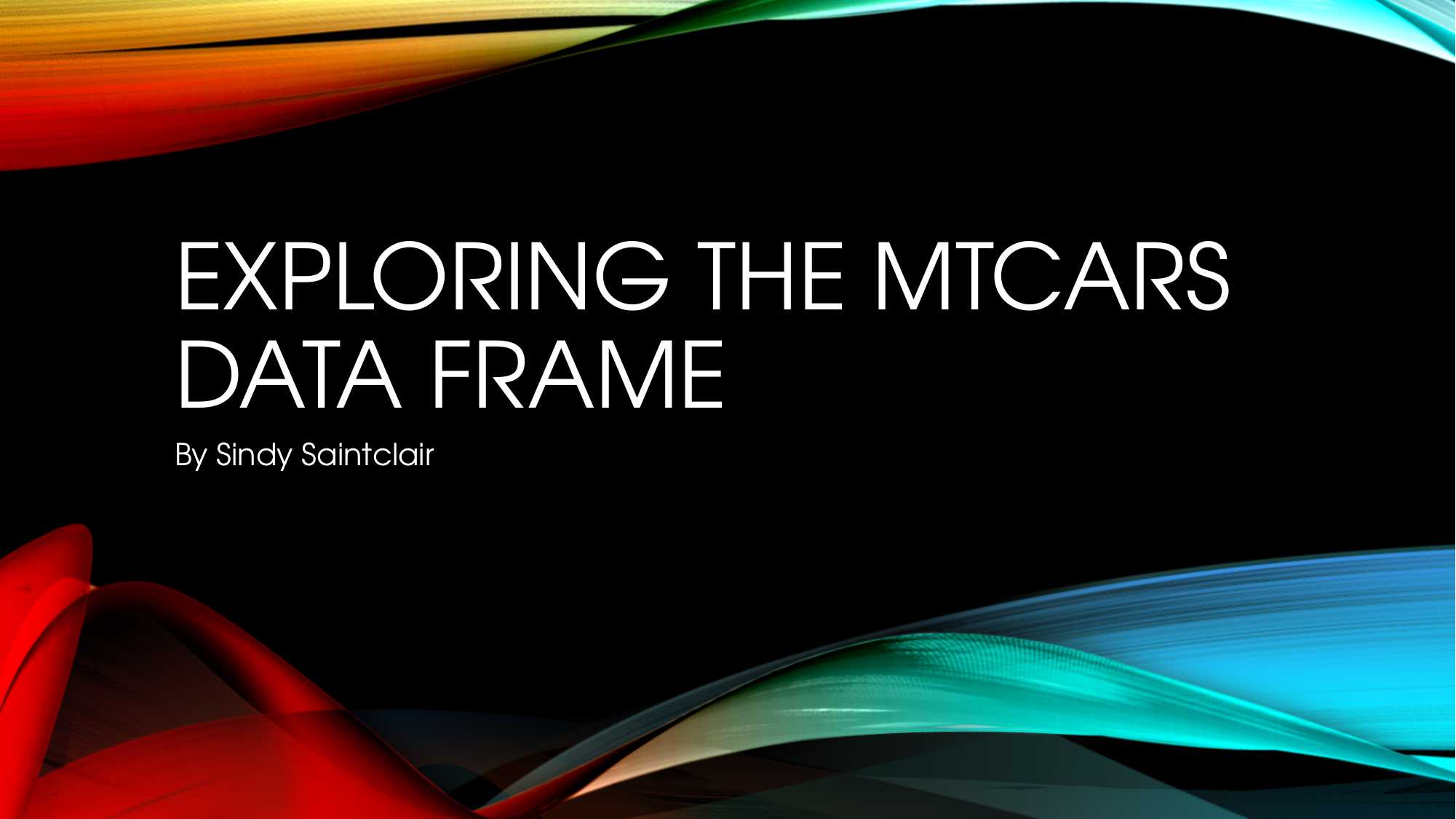

# Exploring the MTCars data Frame
By Sindy Saintclair